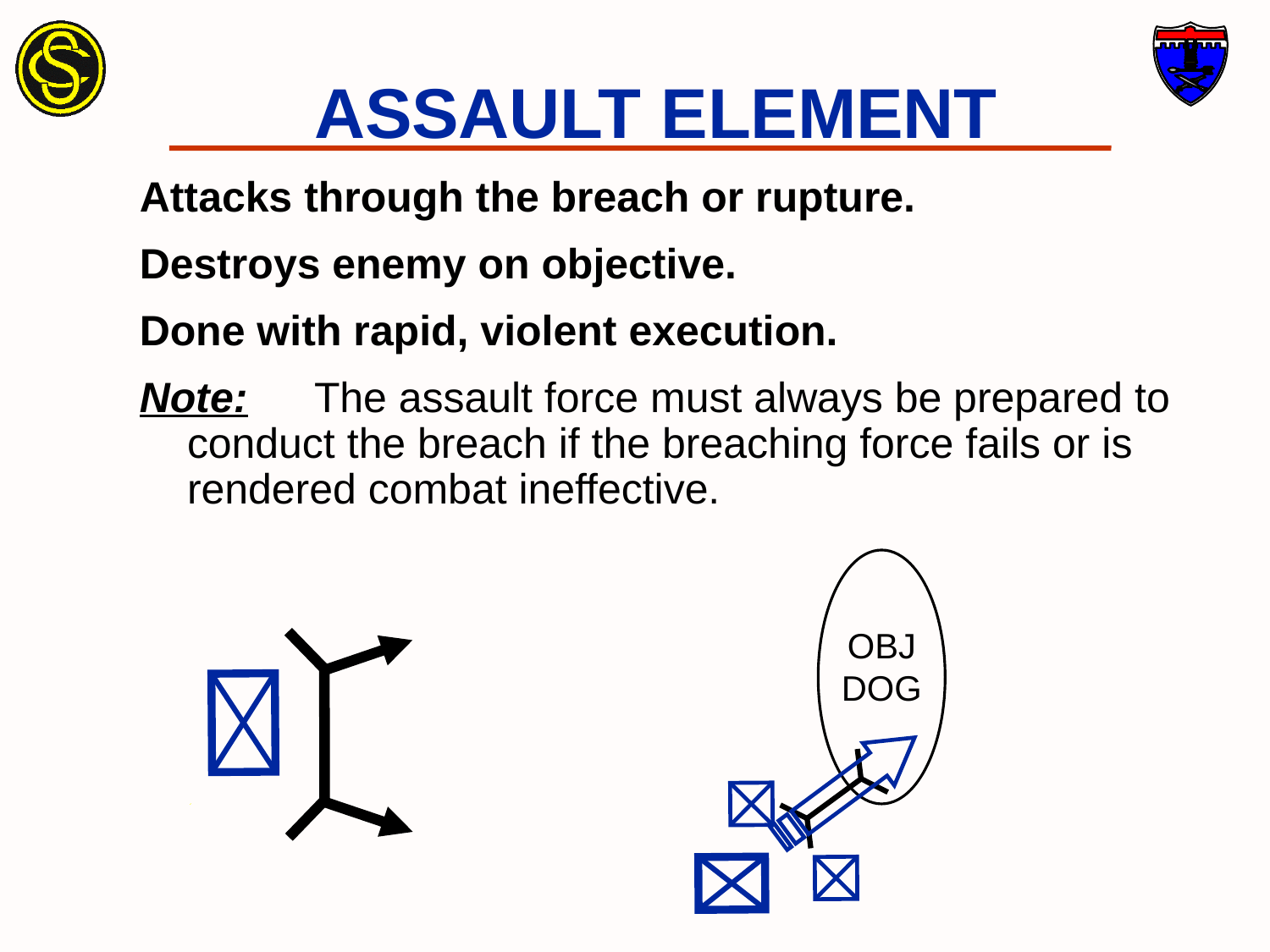

# ASSAULT ELEMENT
Attacks through the breach or rupture.
Destroys enemy on objective.
Done with rapid, violent execution.
Note:	The assault force must always be prepared to conduct the breach if the breaching force fails or is rendered combat ineffective.

OBJ
DOG